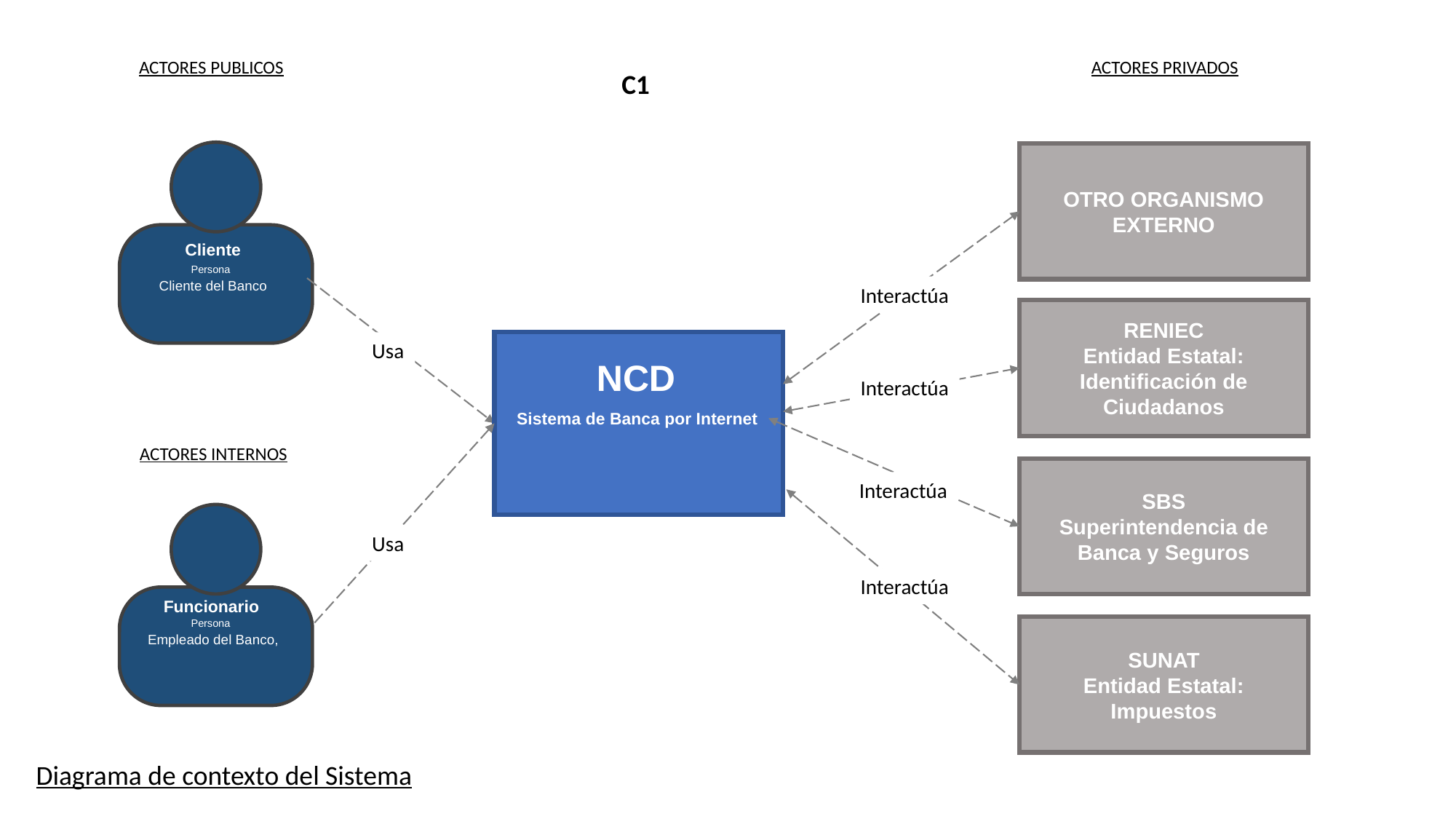

ACTORES PUBLICOS
ACTORES PRIVADOS
C1

OTRO ORGANISMO EXTERNO
Cliente
Persona
Cliente del Banco
Interactúa
RENIEC
Entidad Estatal: Identificación de Ciudadanos

NCD
Sistema de Banca por Internet
Usa
Interactúa
ACTORES INTERNOS
SBS
Superintendencia de Banca y Seguros
Interactúa

Usa
Interactúa
Funcionario
Persona
SUNAT
Entidad Estatal: Impuestos
Empleado del Banco,

Diagrama de contexto del Sistema